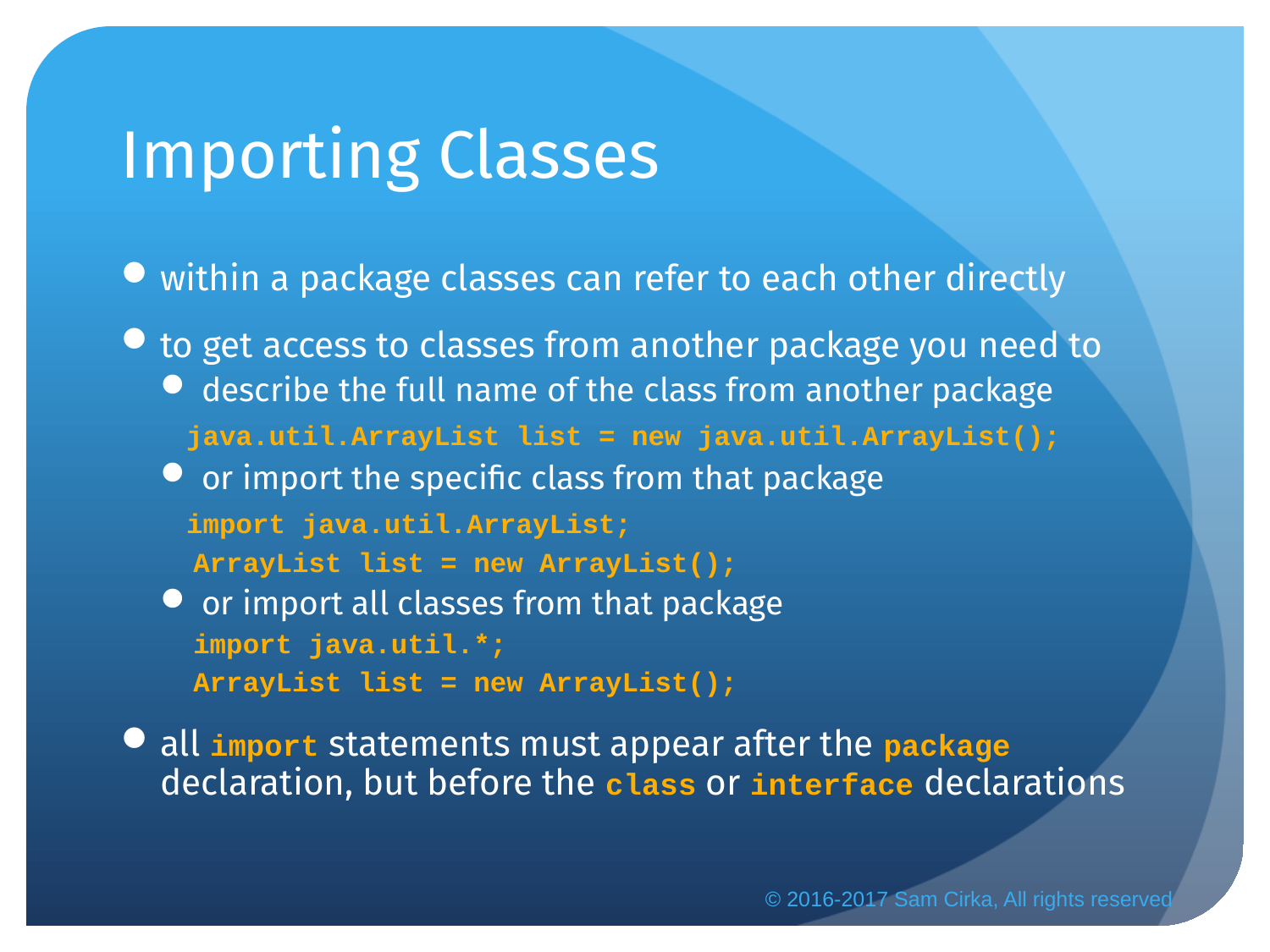

# Importing Classes
within a package classes can refer to each other directly
to get access to classes from another package you need to
describe the full name of the class from another package
   java.util.ArrayList list = new java.util.ArrayList();
or import the specific class from that package
   import java.util.ArrayList;
  ArrayList list = new ArrayList();
or import all classes from that package
  import java.util.*;
  ArrayList list = new ArrayList();
all import statements must appear after the package declaration, but before the class or interface declarations
© 2016-2017 Sam Cirka, All rights reserved